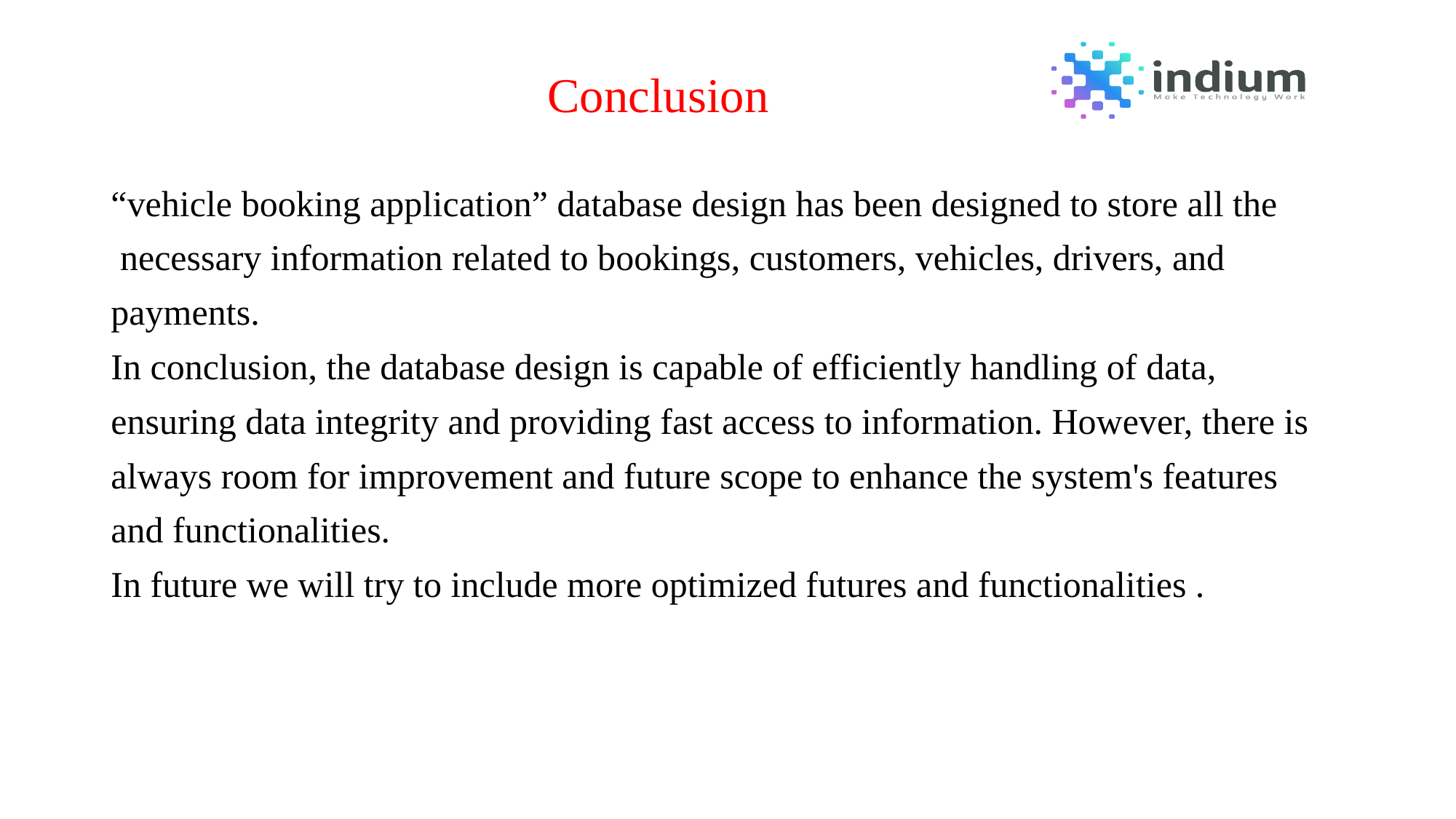

# Conclusion
“vehicle booking application” database design has been designed to store all the
 necessary information related to bookings, customers, vehicles, drivers, and
payments.
In conclusion, the database design is capable of efficiently handling of data,
ensuring data integrity and providing fast access to information. However, there is
always room for improvement and future scope to enhance the system's features
and functionalities.
In future we will try to include more optimized futures and functionalities .